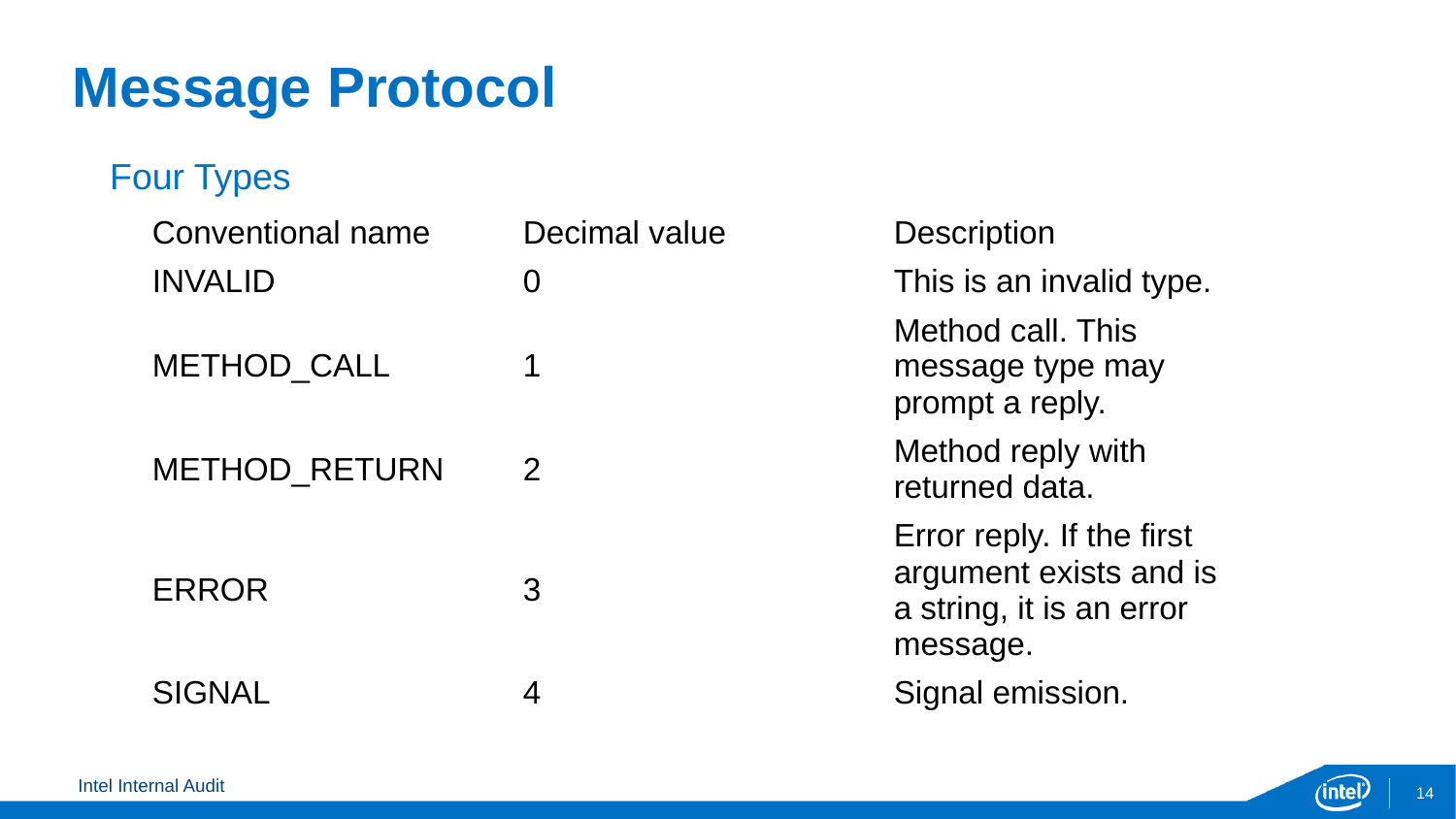

# Message Protocol
Four Types
| Conventional name | Decimal value | Description |
| --- | --- | --- |
| INVALID | 0 | This is an invalid type. |
| METHOD\_CALL | 1 | Method call. This message type may prompt a reply. |
| METHOD\_RETURN | 2 | Method reply with returned data. |
| ERROR | 3 | Error reply. If the first argument exists and is a string, it is an error message. |
| SIGNAL | 4 | Signal emission. |
14